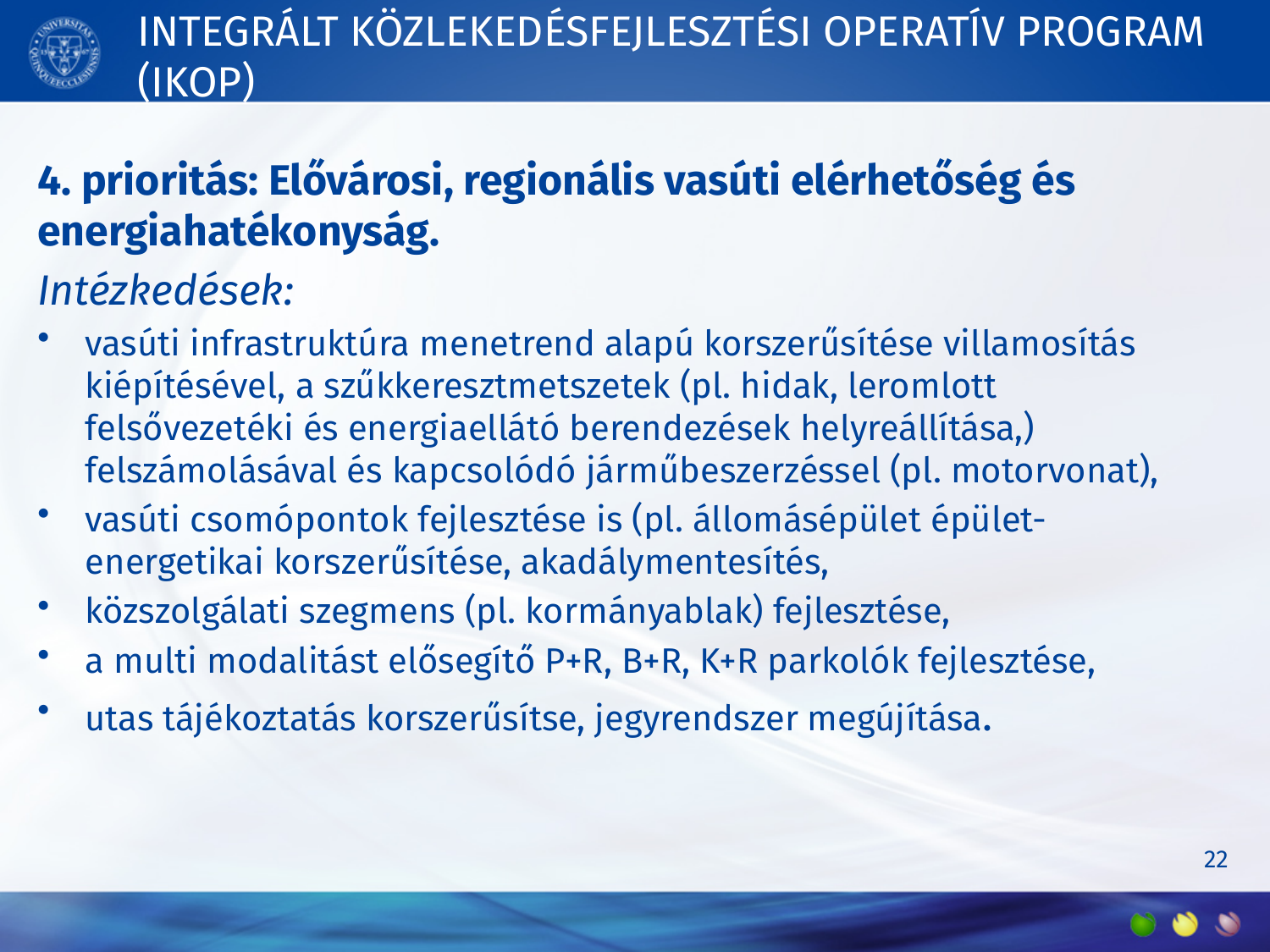

# INTEGRÁLT KÖZLEKEDÉSFEJLESZTÉSI OPERATÍV PROGRAM (IKOP)
4. prioritás: Elővárosi, regionális vasúti elérhetőség és energiahatékonyság.
Intézkedések:
vasúti infrastruktúra menetrend alapú korszerűsítése villamosítás kiépítésével, a szűkkeresztmetszetek (pl. hidak, leromlott felsővezetéki és energiaellátó berendezések helyreállítása,) felszámolásával és kapcsolódó járműbeszerzéssel (pl. motorvonat),
vasúti csomópontok fejlesztése is (pl. állomásépület épület-energetikai korszerűsítése, akadálymentesítés,
közszolgálati szegmens (pl. kormányablak) fejlesztése,
a multi modalitást elősegítő P+R, B+R, K+R parkolók fejlesztése,
utas tájékoztatás korszerűsítse, jegyrendszer megújítása.
22